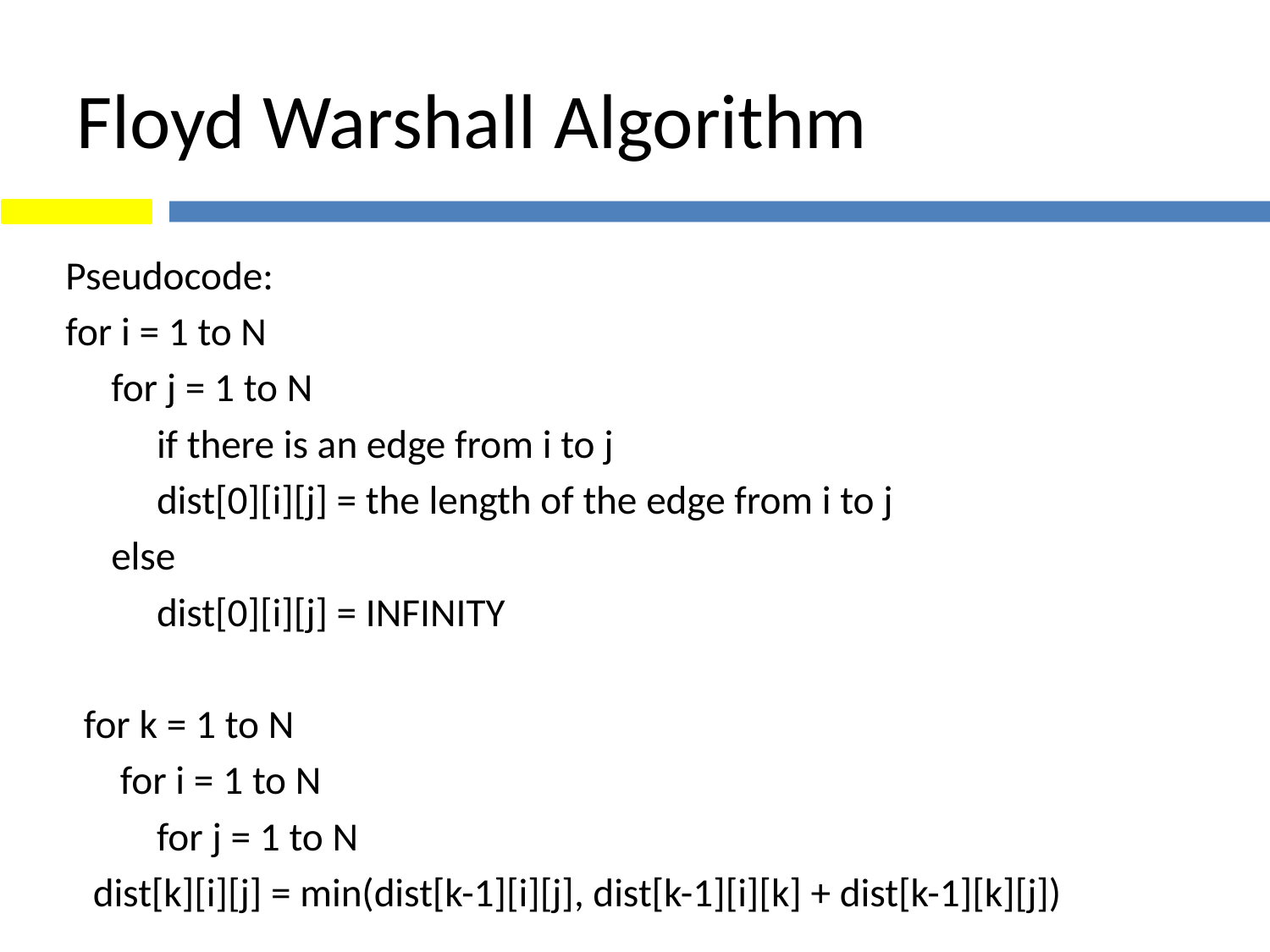

# Floyd Warshall Algorithm

Pseudocode:
for i = 1 to N
     for j = 1 to N
          if there is an edge from i to j
          dist[0][i][j] = the length of the edge from i to j
     else
          dist[0][i][j] = INFINITY

  for k = 1 to N
      for i = 1 to N
          for j = 1 to N
   dist[k][i][j] = min(dist[k-1][i][j], dist[k-1][i][k] + dist[k-1][k][j])